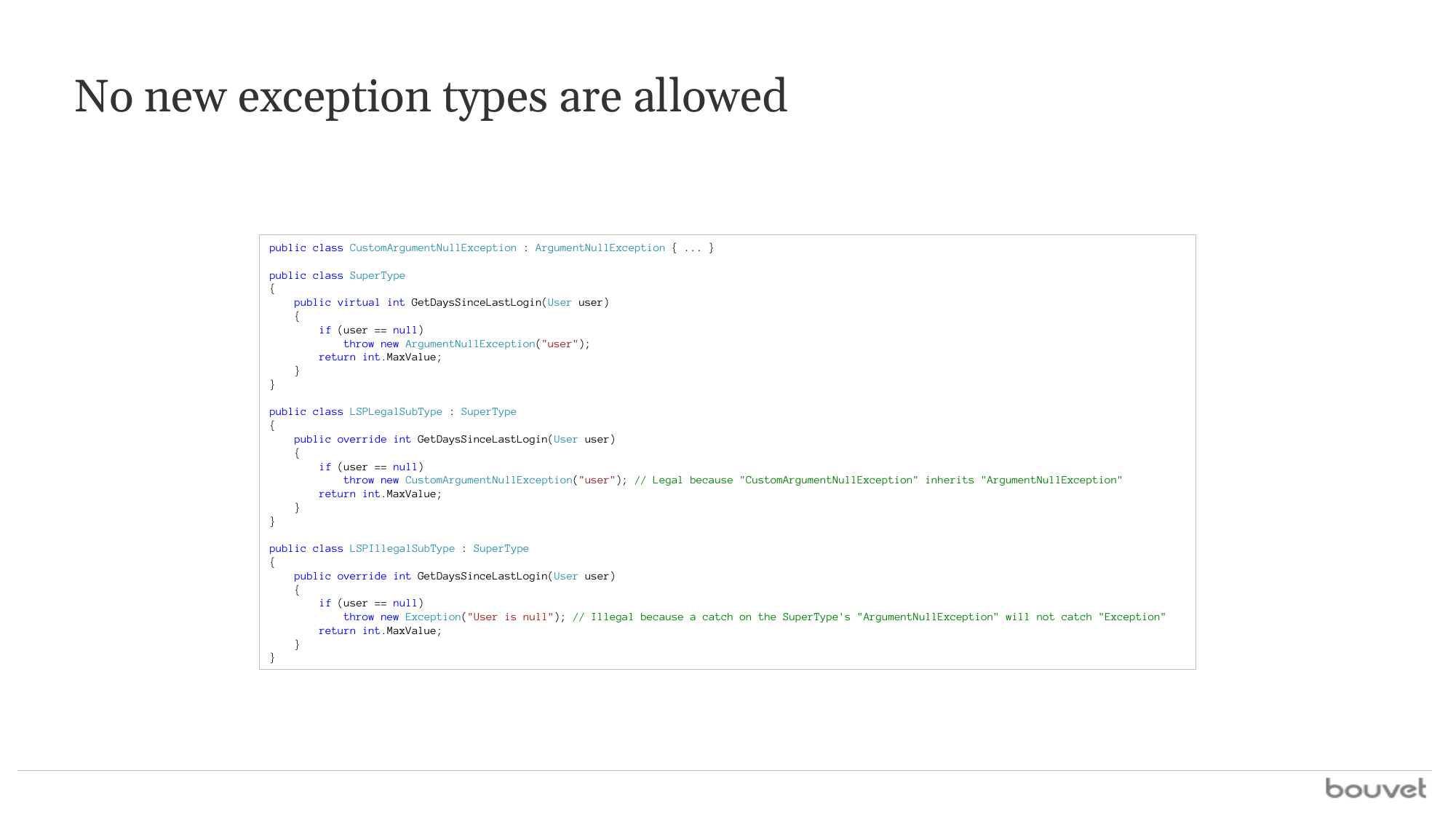

# No new exception types are allowed
public class CustomArgumentNullException : ArgumentNullException { ... }

public class SuperType
{
    public virtual int GetDaysSinceLastLogin(User user)
    {
        if (user == null)
            throw new ArgumentNullException("user");
        return int.MaxValue;
    }
}

public class LSPLegalSubType : SuperType
{
    public override int GetDaysSinceLastLogin(User user)
    {
        if (user == null)
            throw new CustomArgumentNullException("user"); // Legal because "CustomArgumentNullException" inherits "ArgumentNullException"
        return int.MaxValue;
    }
}

public class LSPIllegalSubType : SuperType
{
    public override int GetDaysSinceLastLogin(User user)
    {
        if (user == null)
            throw new Exception("User is null"); // Illegal because a catch on the SuperType's "ArgumentNullException" will not catch "Exception"
        return int.MaxValue;
    }
}